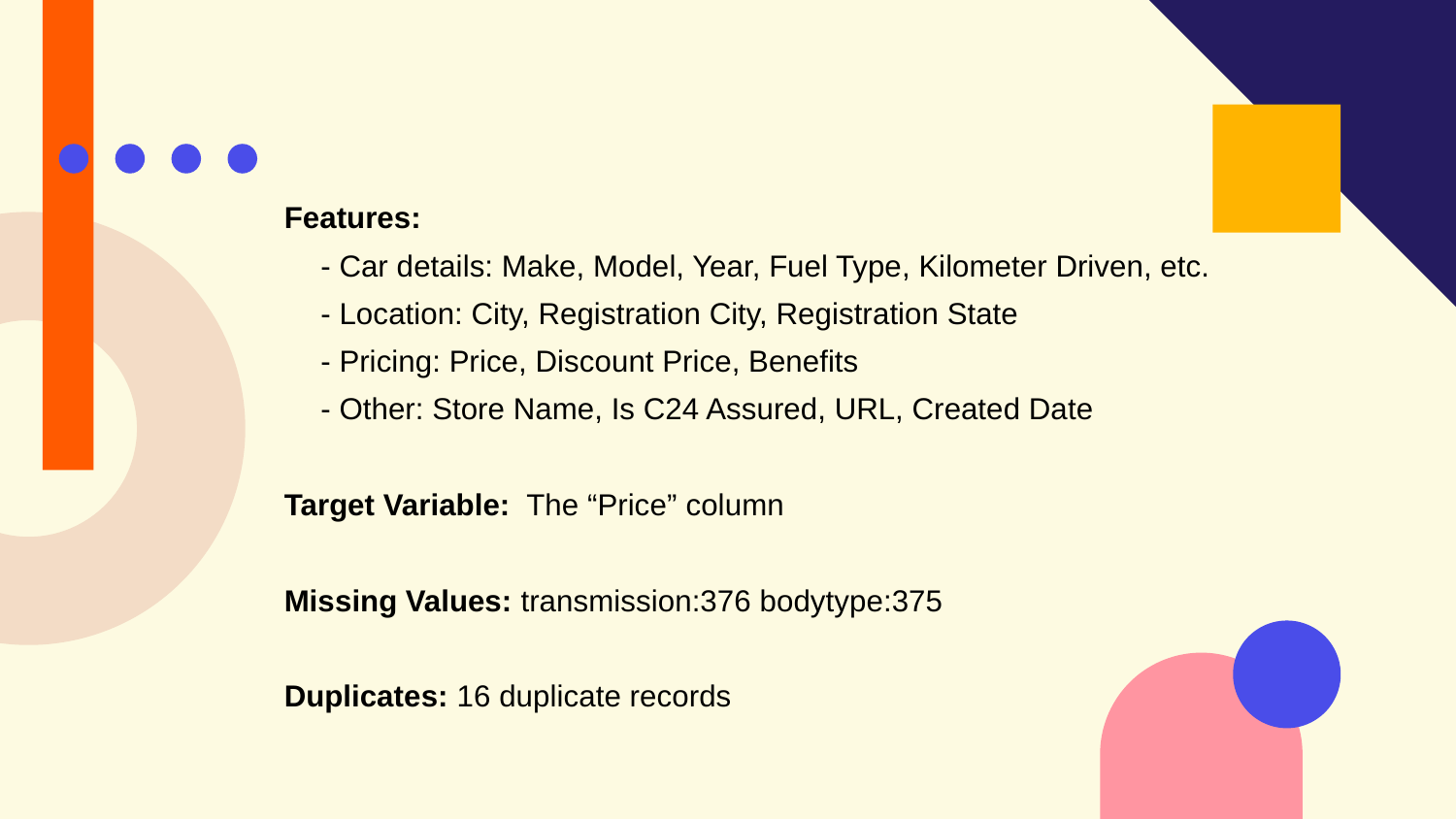

Features:
- Car details: Make, Model, Year, Fuel Type, Kilometer Driven, etc.
- Location: City, Registration City, Registration State
- Pricing: Price, Discount Price, Benefits
- Other: Store Name, Is C24 Assured, URL, Created Date

Target Variable:  The “Price” column

Missing Values: transmission:376 bodytype:375

Duplicates: 16 duplicate records